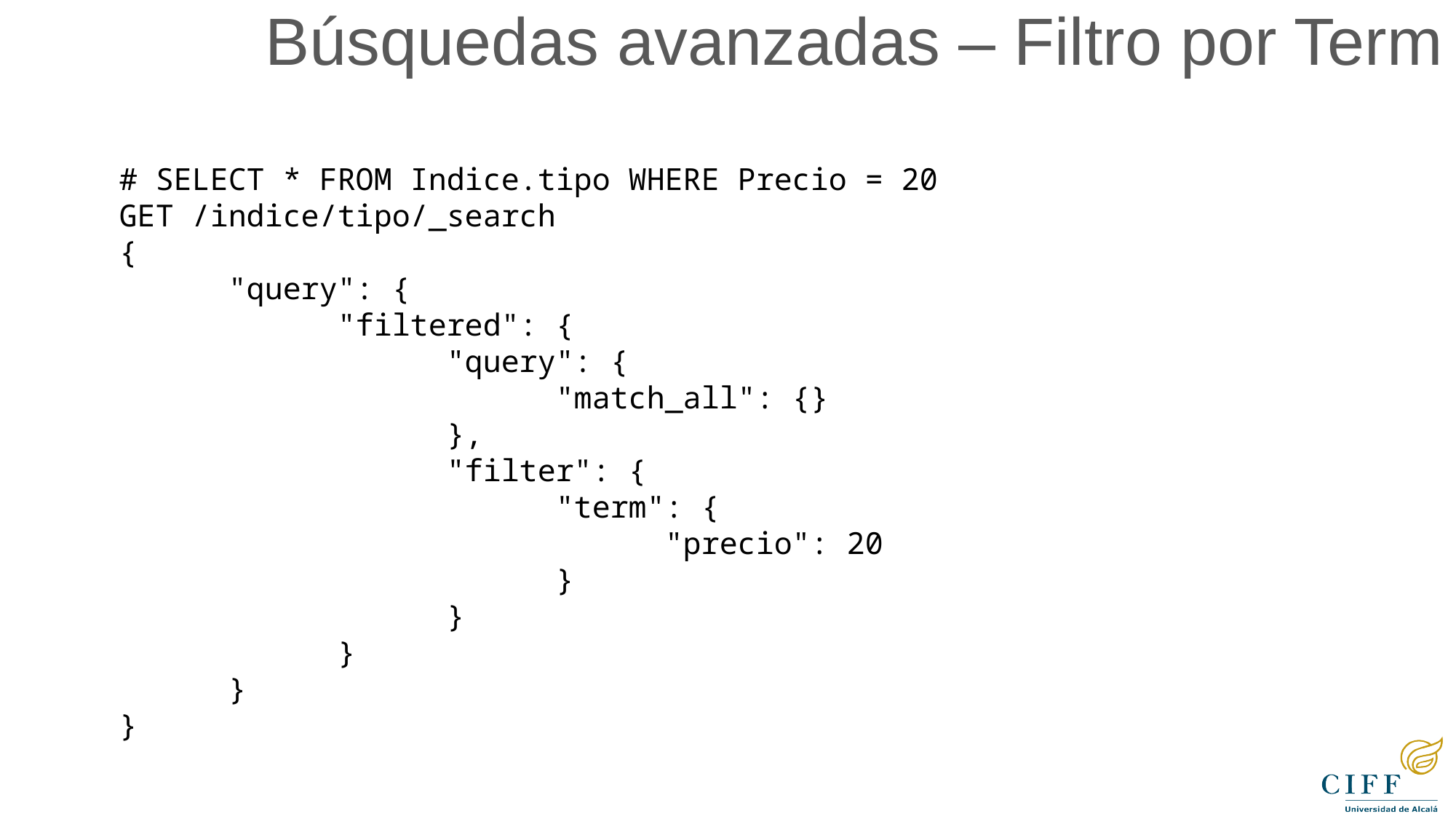

Búsquedas avanzadas – Filtro por Term
# SELECT * FROM Indice.tipo WHERE Precio = 20
GET /indice/tipo/_search
{
	"query": {
		"filtered": {
			"query": {
				"match_all": {}
			},
			"filter": {
				"term": {
					"precio": 20
				}
			}
		}
	}
}